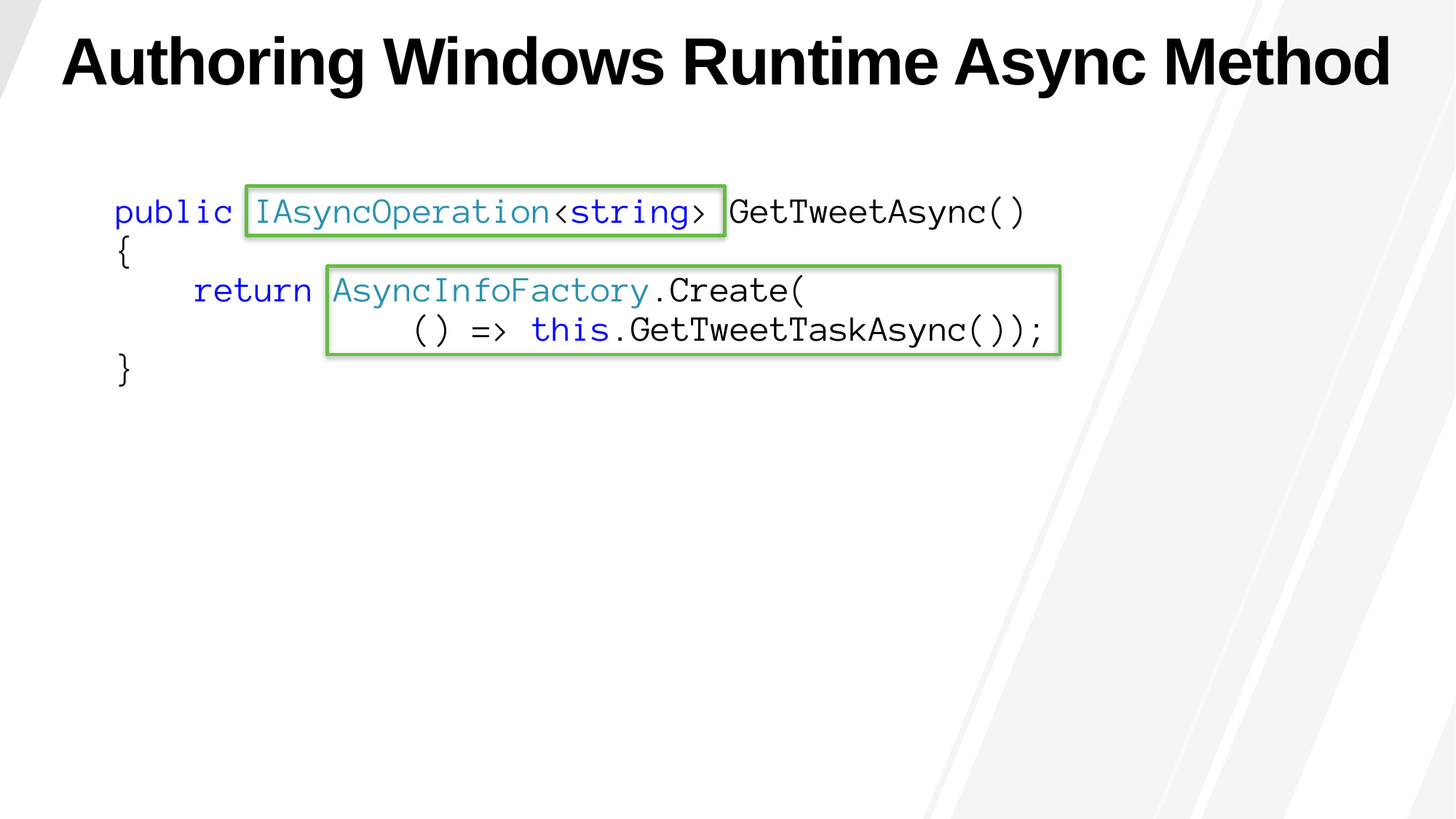

# Authoring Windows Runtime Async Method

public IAsyncOperation<string> GetTweetAsync()
{
    return AsyncInfoFactory.Create(
               () => this.GetTweetTaskAsync());
}